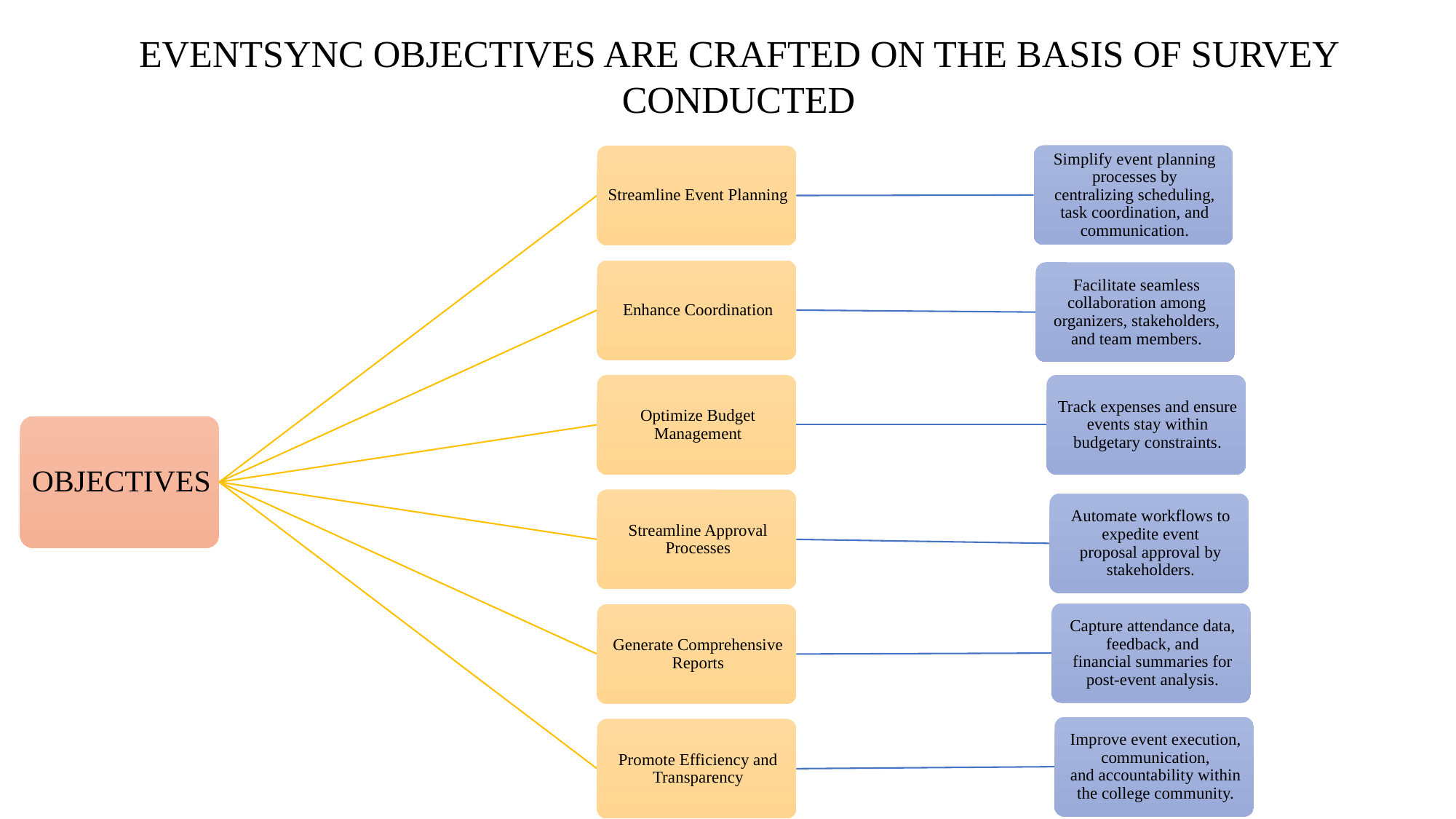

EVENTSYNC OBJECTIVES ARE CRAFTED ON THE BASIS OF SURVEY CONDUCTED
OBJECTIVES

Streamline Event Planning

Simplify event planning processes by centralizing scheduling, task coordination, and communication.

Enhance Coordination

Facilitate seamless collaboration among organizers, stakeholders, and team members.

Optimize Budget Management

Track expenses and ensure events stay within budgetary constraints.

Streamline Approval Processes

Automate workflows to expedite event proposal approval by stakeholders.

Generate Comprehensive Reports

Capture attendance data, feedback, and financial summaries for post-event analysis.

Promote Efficiency and Transparency

Improve event execution, communication, and accountability within the college community.